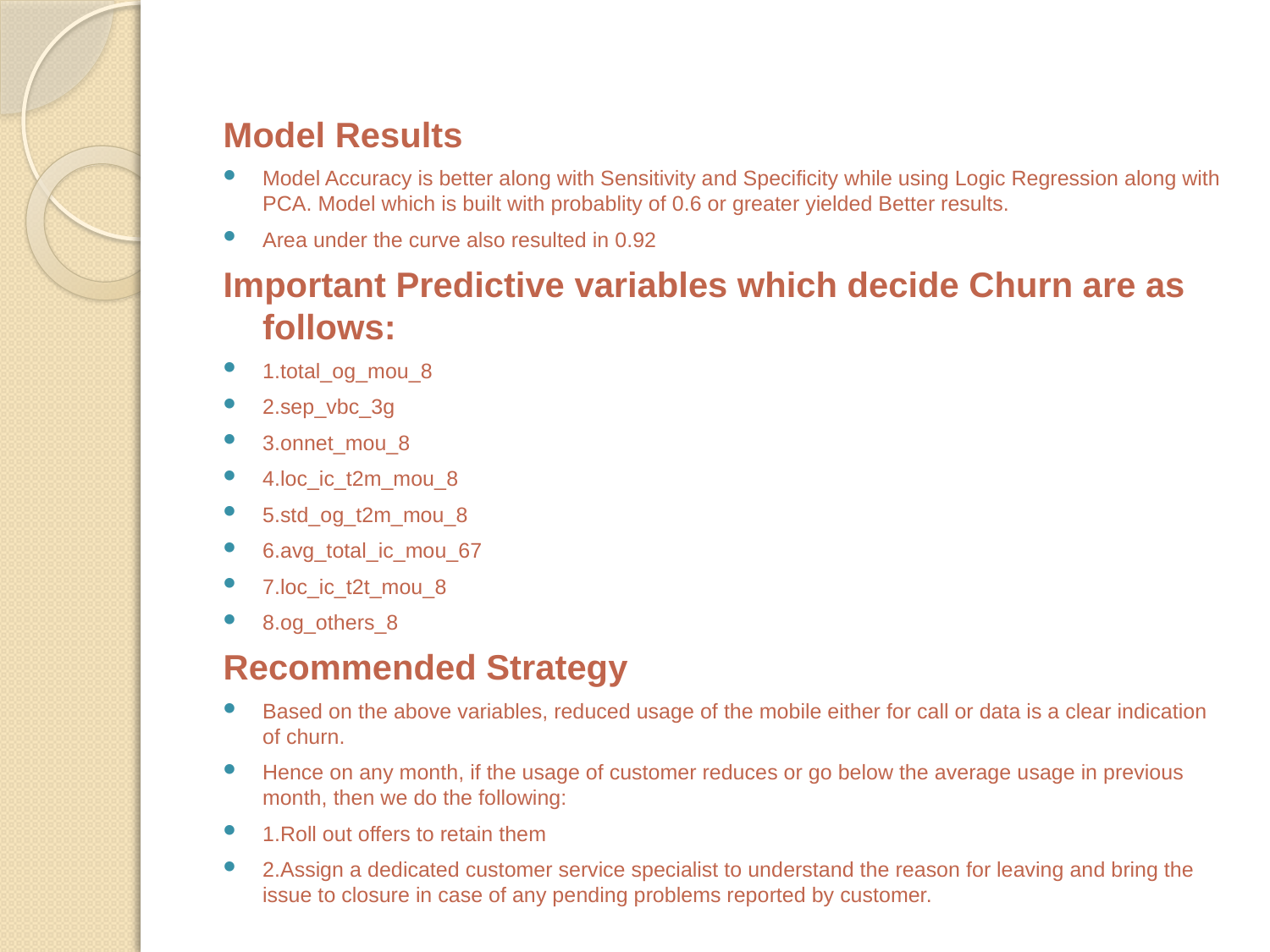

Model Results
Model Accuracy is better along with Sensitivity and Specificity while using Logic Regression along with PCA. Model which is built with probablity of 0.6 or greater yielded Better results.
Area under the curve also resulted in 0.92
Important Predictive variables which decide Churn are as follows:
1.total_og_mou_8
2.sep_vbc_3g
3.onnet_mou_8
4.loc_ic_t2m_mou_8
5.std_og_t2m_mou_8
6.avg_total_ic_mou_67
7.loc_ic_t2t_mou_8
8.og_others_8
Recommended Strategy
Based on the above variables, reduced usage of the mobile either for call or data is a clear indication of churn.
Hence on any month, if the usage of customer reduces or go below the average usage in previous month, then we do the following:
1.Roll out offers to retain them
2.Assign a dedicated customer service specialist to understand the reason for leaving and bring the issue to closure in case of any pending problems reported by customer.